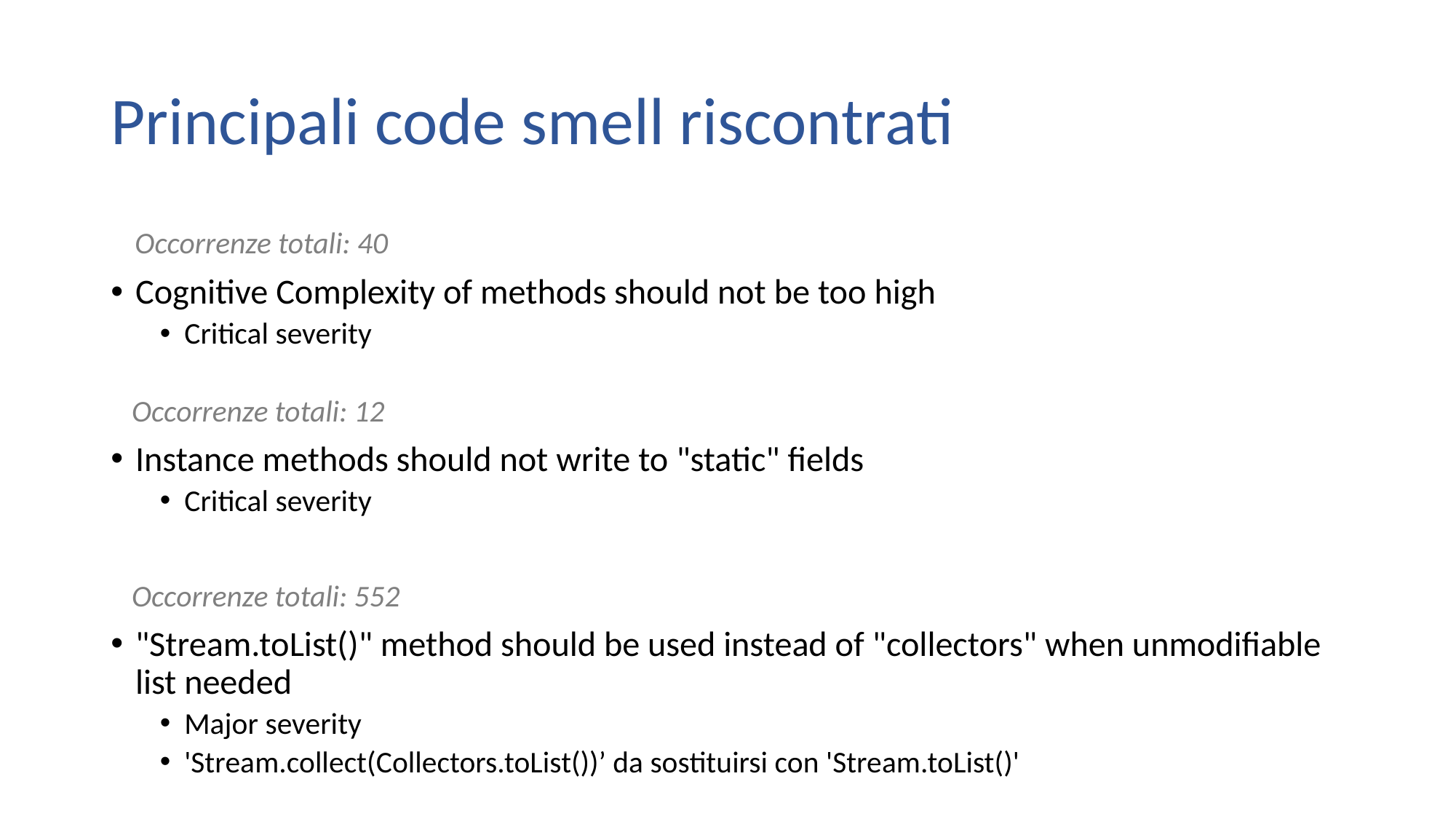

# Principali code smell riscontrati
   Occorrenze totali: 40
Cognitive Complexity of methods should not be too high
Critical severity
   Occorrenze totali: 12
Instance methods should not write to "static" fields
Critical severity

   Occorrenze totali: 552
"Stream.toList()" method should be used instead of "collectors" when unmodifiable list needed
Major severity
'Stream.collect(Collectors.toList())’ da sostituirsi con 'Stream.toList()'